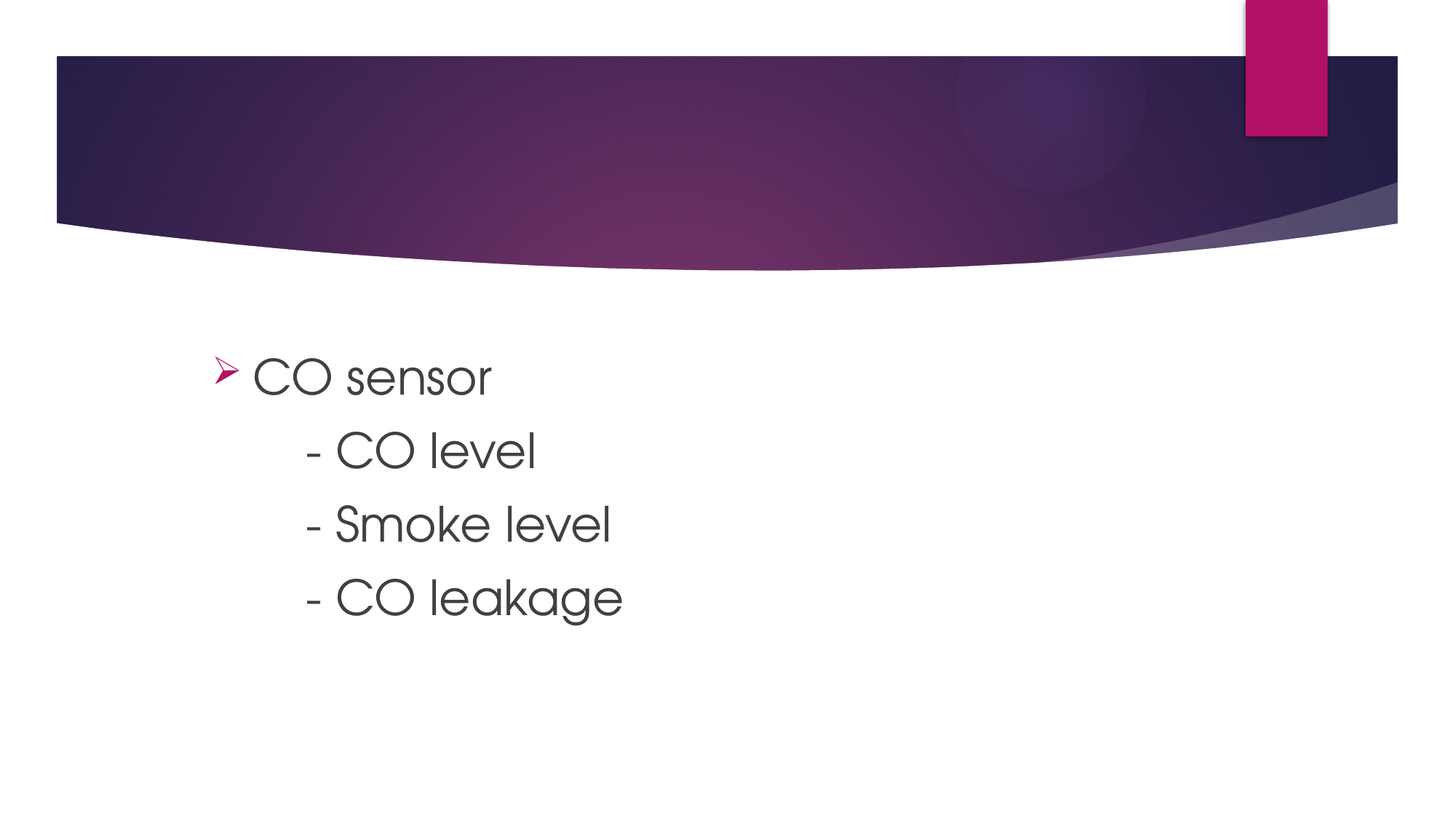

CO sensor
       - CO level
       - Smoke level
       - CO leakage